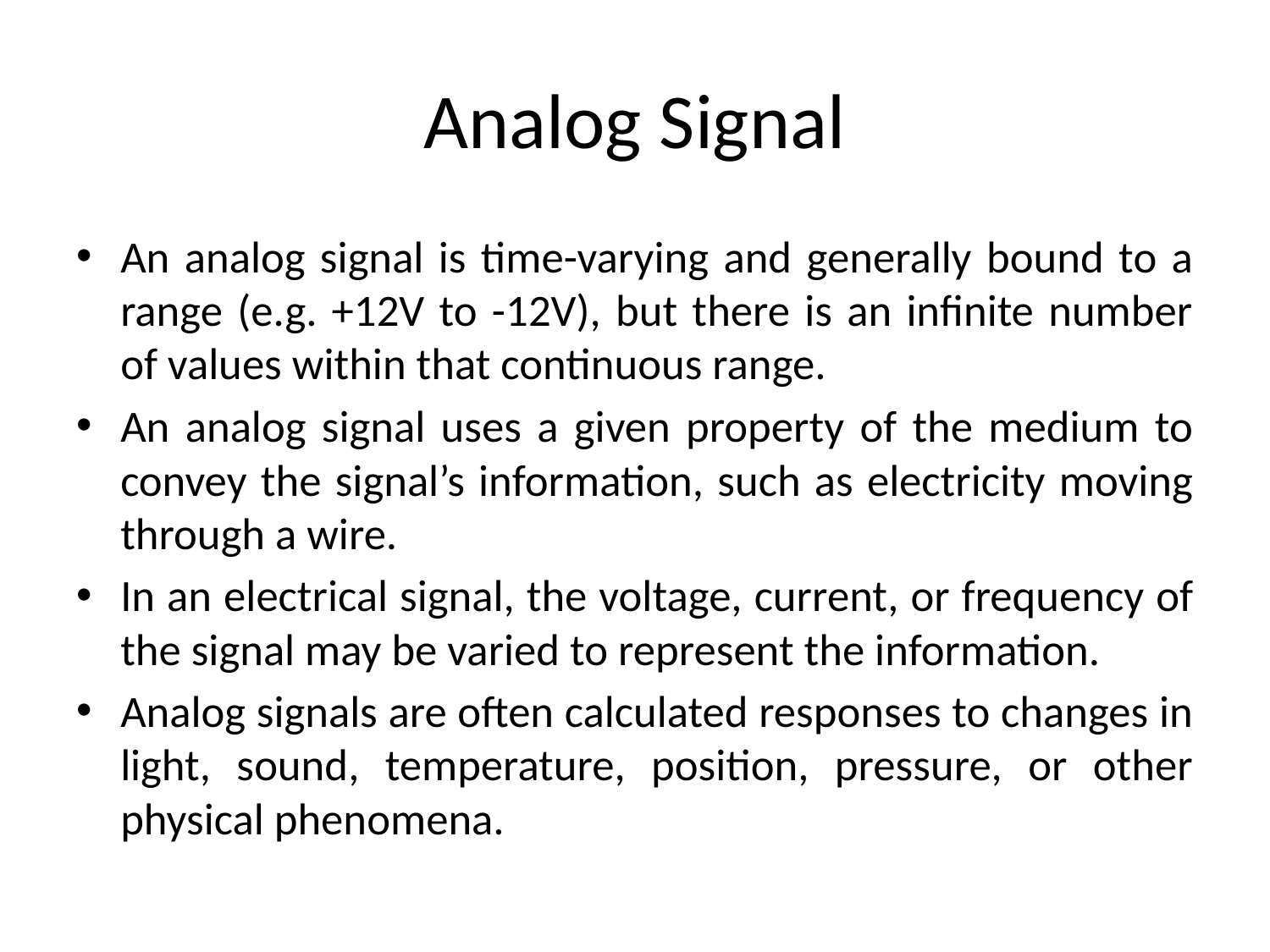

# Analog Signal
An analog signal is time-varying and generally bound to a range (e.g. +12V to -12V), but there is an infinite number of values within that continuous range.
An analog signal uses a given property of the medium to convey the signal’s information, such as electricity moving through a wire.
In an electrical signal, the voltage, current, or frequency of the signal may be varied to represent the information.
Analog signals are often calculated responses to changes in light, sound, temperature, position, pressure, or other physical phenomena.